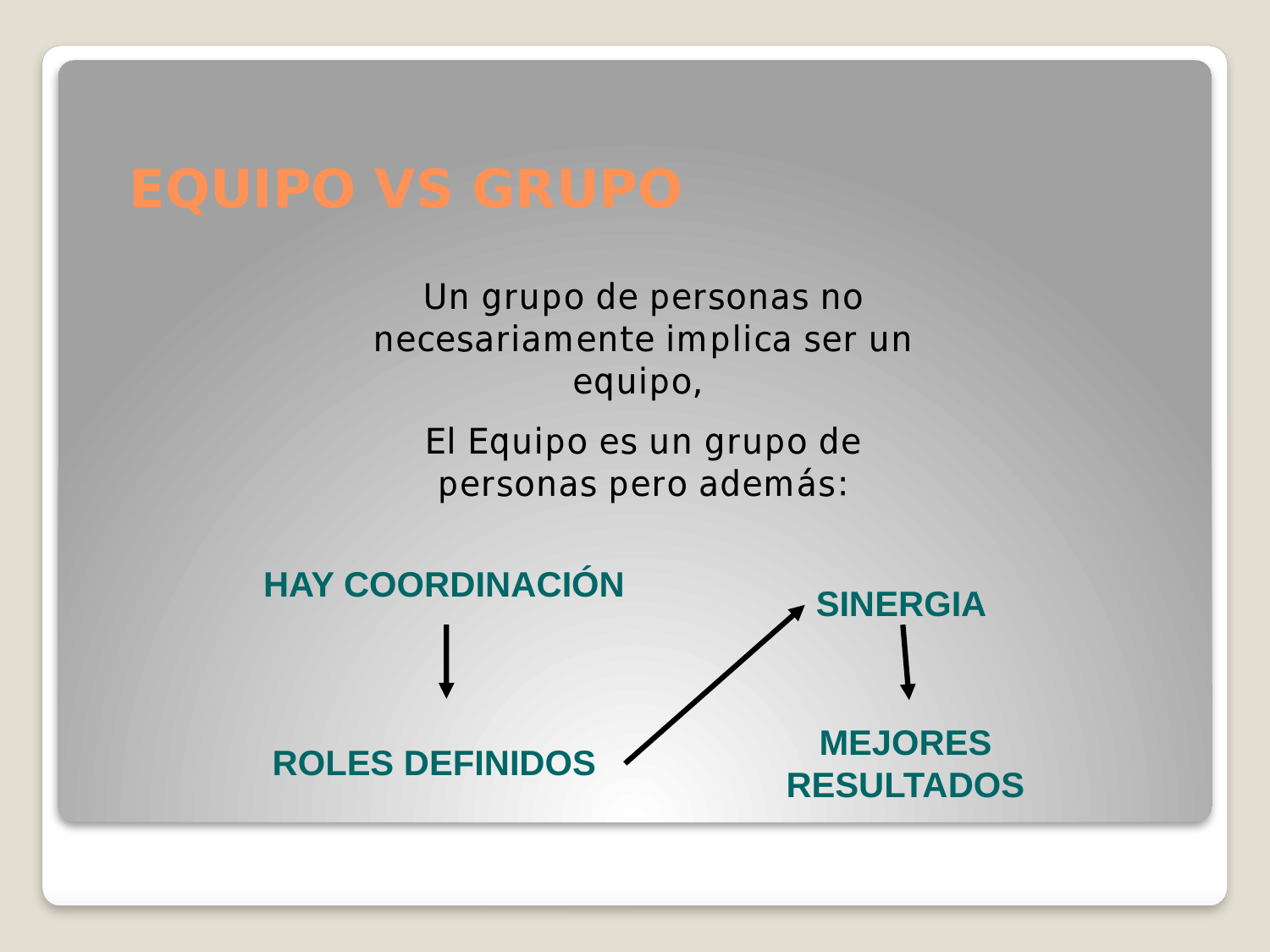

# EQUIPO VS GRUPO
Un grupo de personas no necesariamente implica ser un equipo,
El Equipo es un grupo de personas pero además:
HAY COORDINACIÓN
SINERGIA

MEJORES RESULTADOS
ROLES DEFINIDOS